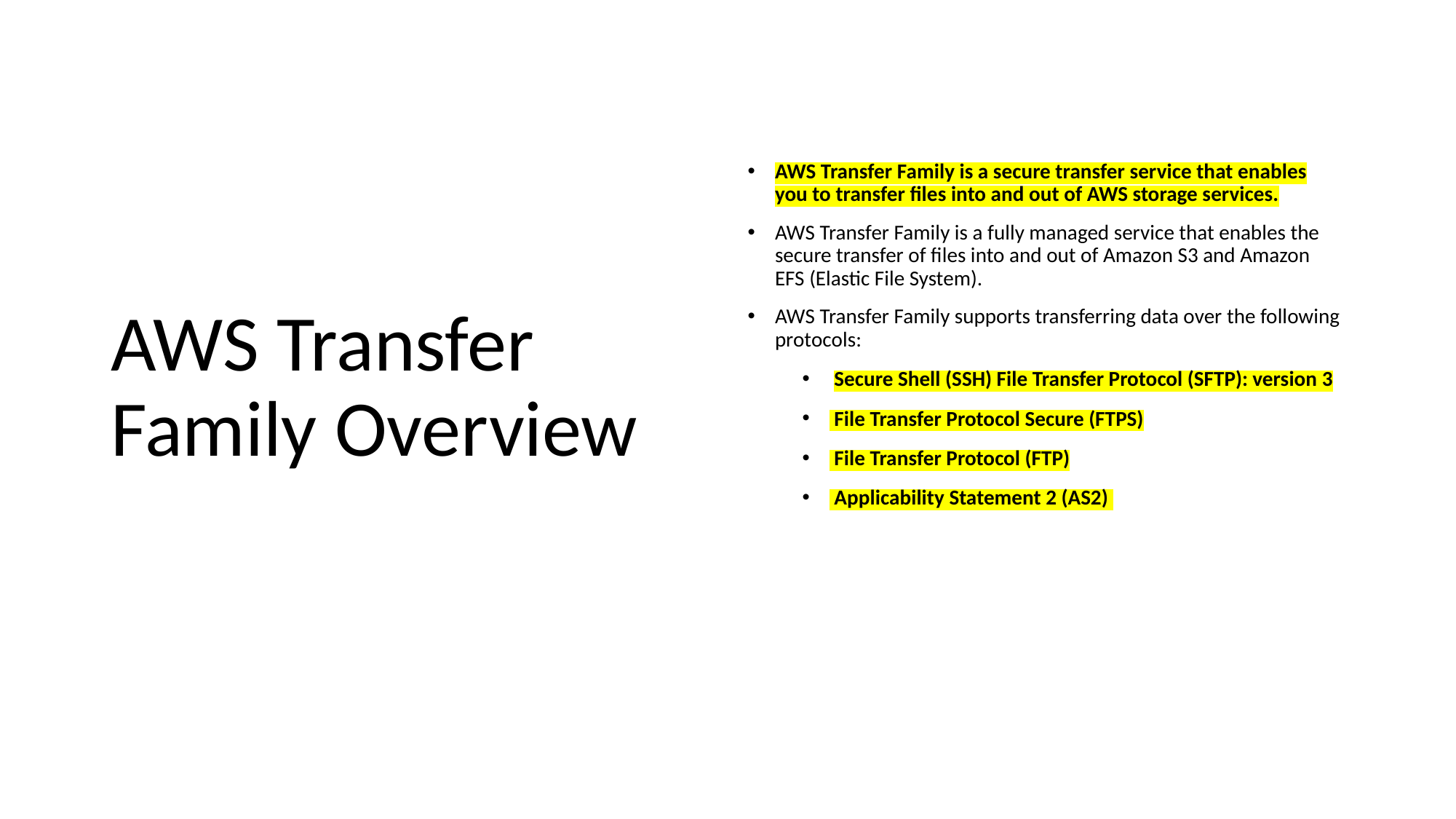

# AWS Transfer Family Overview
AWS Transfer Family is a secure transfer service that enables you to transfer files into and out of AWS storage services.
AWS Transfer Family is a fully managed service that enables the secure transfer of files into and out of Amazon S3 and Amazon EFS (Elastic File System).
AWS Transfer Family supports transferring data over the following protocols:
 Secure Shell (SSH) File Transfer Protocol (SFTP): version 3
 File Transfer Protocol Secure (FTPS)
 File Transfer Protocol (FTP)
 Applicability Statement 2 (AS2)